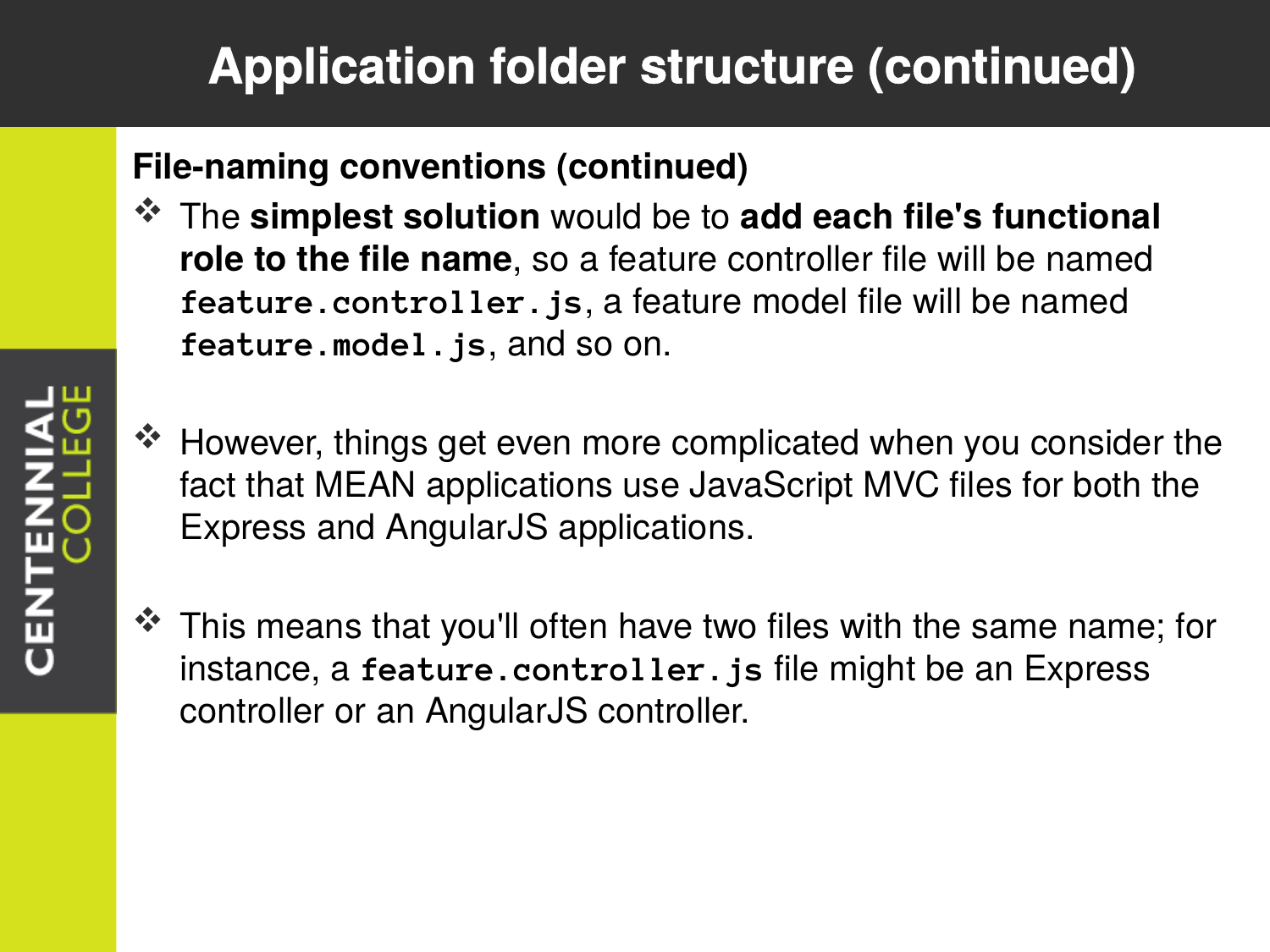

# Application folder structure (continued)
File-naming conventions (continued)
The simplest solution would be to add each file's functional role to the file name, so a feature controller file will be named feature.controller.js, a feature model file will be named feature.model.js, and so on.

However, things get even more complicated when you consider the fact that MEAN applications use JavaScript MVC files for both the Express and AngularJS applications.

This means that you'll often have two files with the same name; for instance, a feature.controller.js file might be an Express controller or an AngularJS controller.